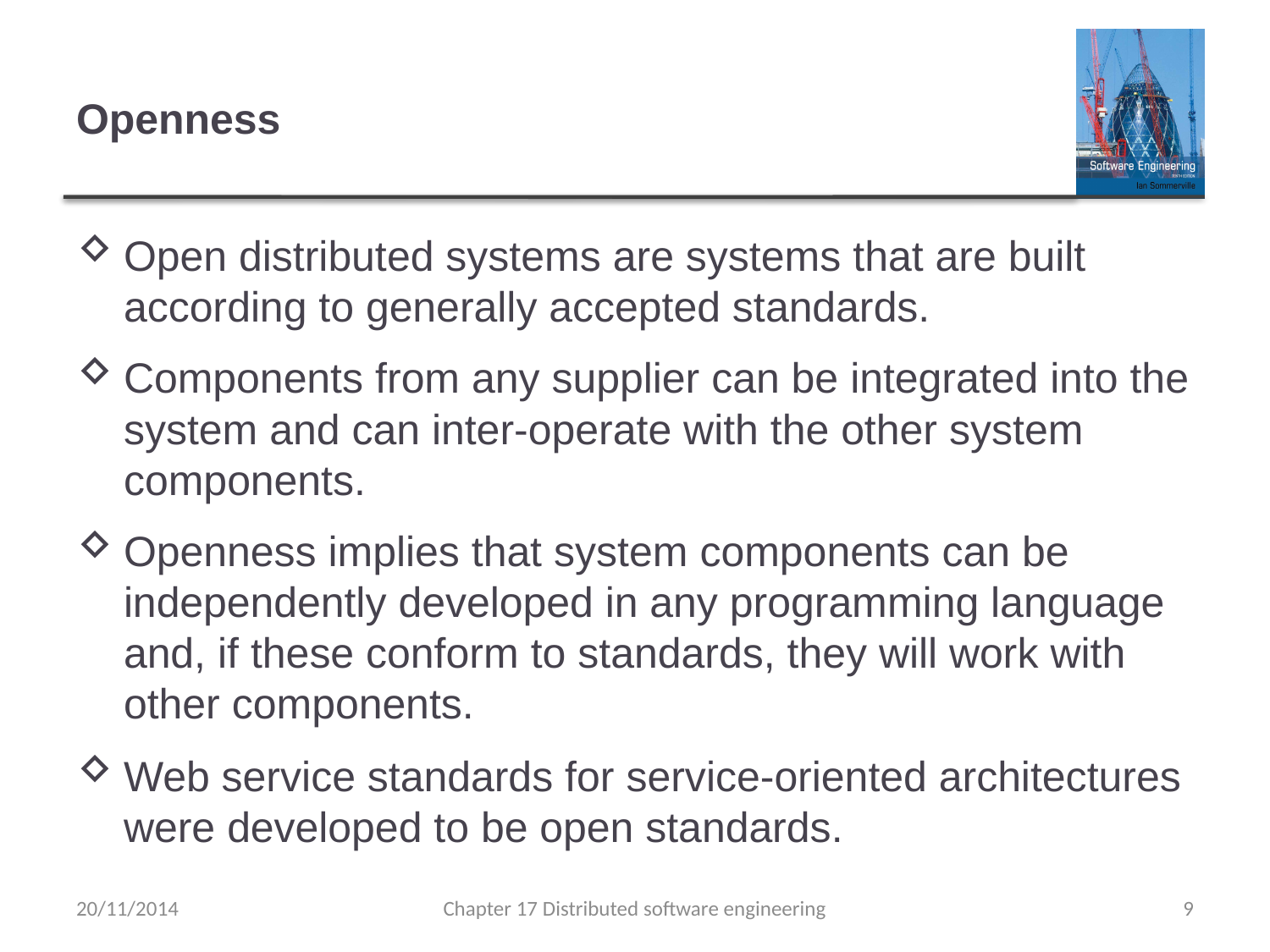

# Openness
Open distributed systems are systems that are built according to generally accepted standards.
Components from any supplier can be integrated into the system and can inter-operate with the other system components.
Openness implies that system components can be independently developed in any programming language and, if these conform to standards, they will work with other components.
Web service standards for service-oriented architectures were developed to be open standards.

20/11/2014
Chapter 17 Distributed software engineering
9